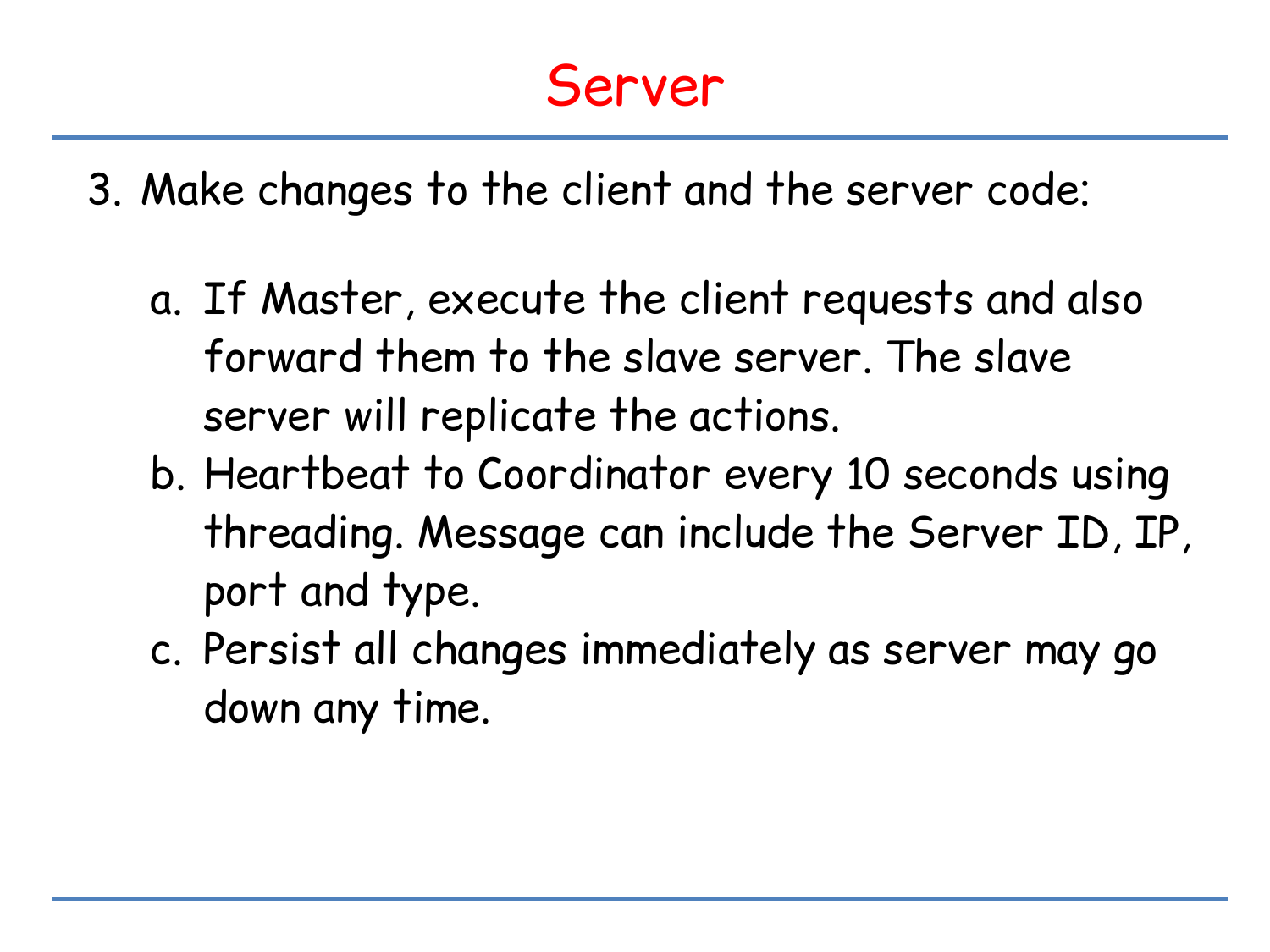

# Server
Make changes to the client and the server code:
If Master, execute the client requests and also forward them to the slave server. The slave server will replicate the actions.
Heartbeat to Coordinator every 10 seconds using threading. Message can include the Server ID, IP, port and type.
Persist all changes immediately as server may go down any time.